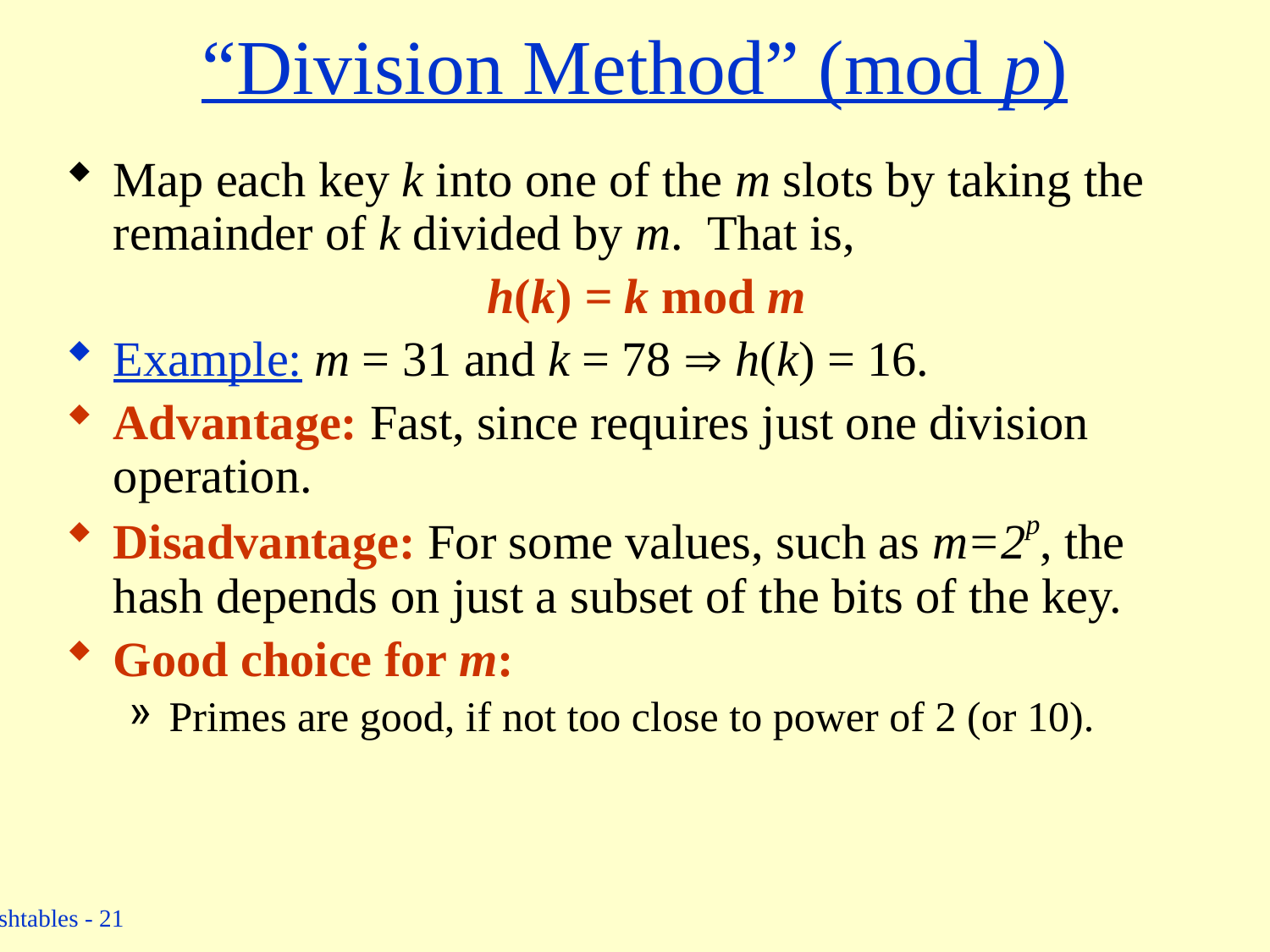

# “Division Method” (mod p)
Map each key k into one of the m slots by taking the remainder of k divided by m.  That is,
 h(k) = k mod m
Example: m = 31 and k = 78 ⇒ h(k) = 16.
Advantage: Fast, since requires just one division operation.
Disadvantage: For some values, such as m=2p, the hash depends on just a subset of the bits of the key.
Good choice for m:
Primes are good, if not too close to power of 2 (or 10).